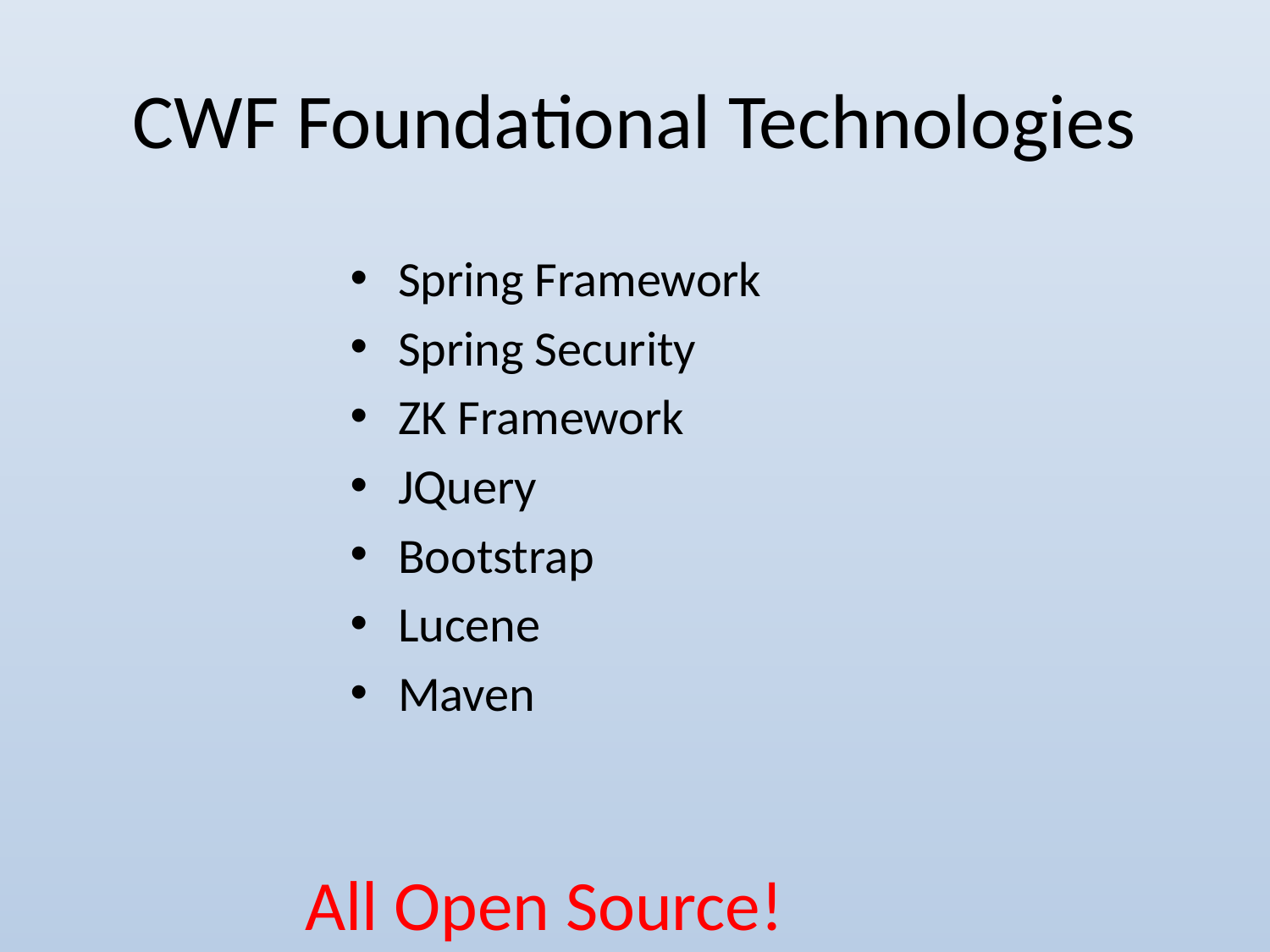

# CWF Foundational Technologies
Spring Framework
Spring Security
ZK Framework
JQuery
Bootstrap
Lucene
Maven
All Open Source!